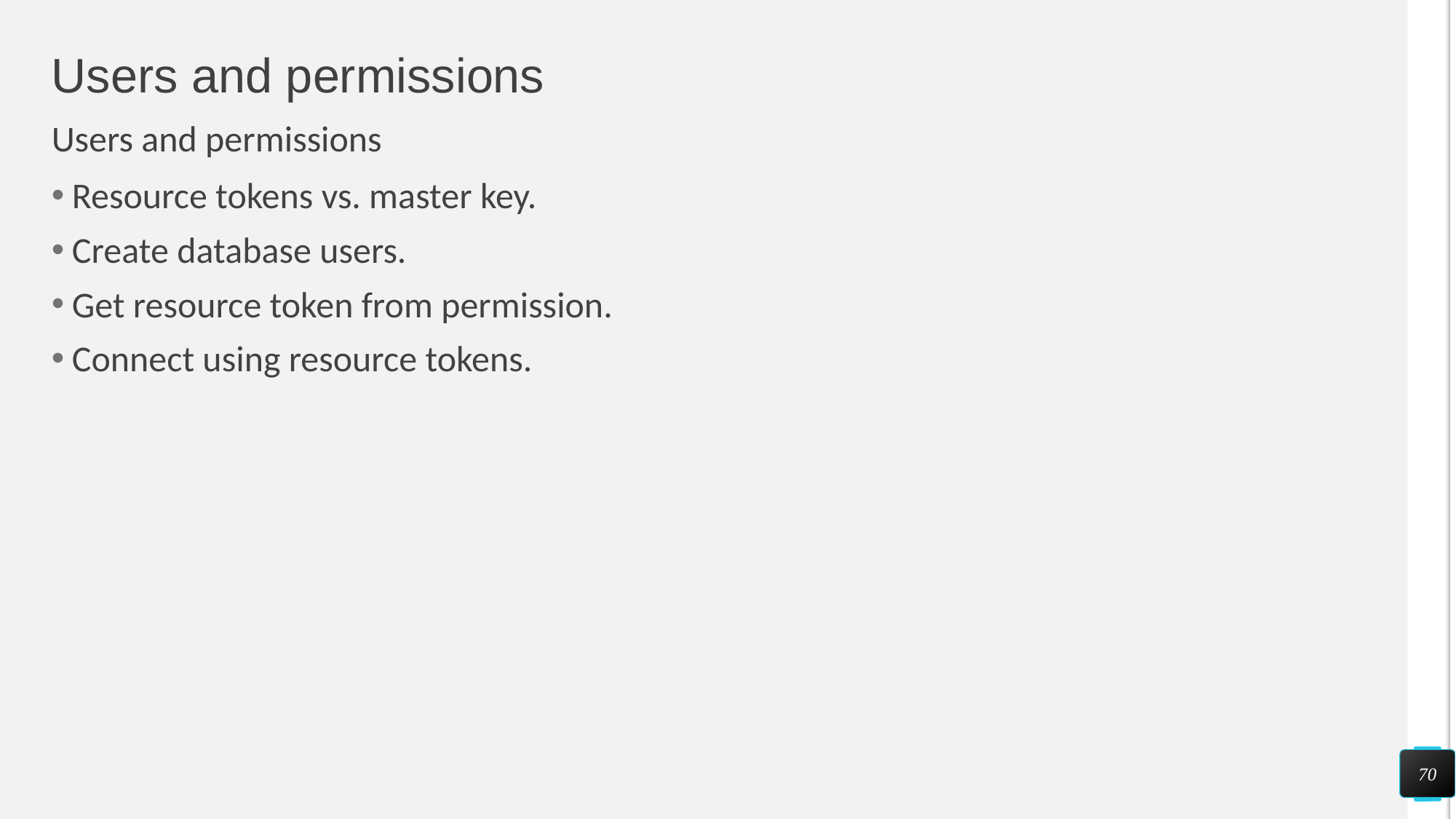

# Users and permissions
Users and permissions
Resource tokens vs. master key.
Create database users.
Get resource token from permission.
Connect using resource tokens.
70